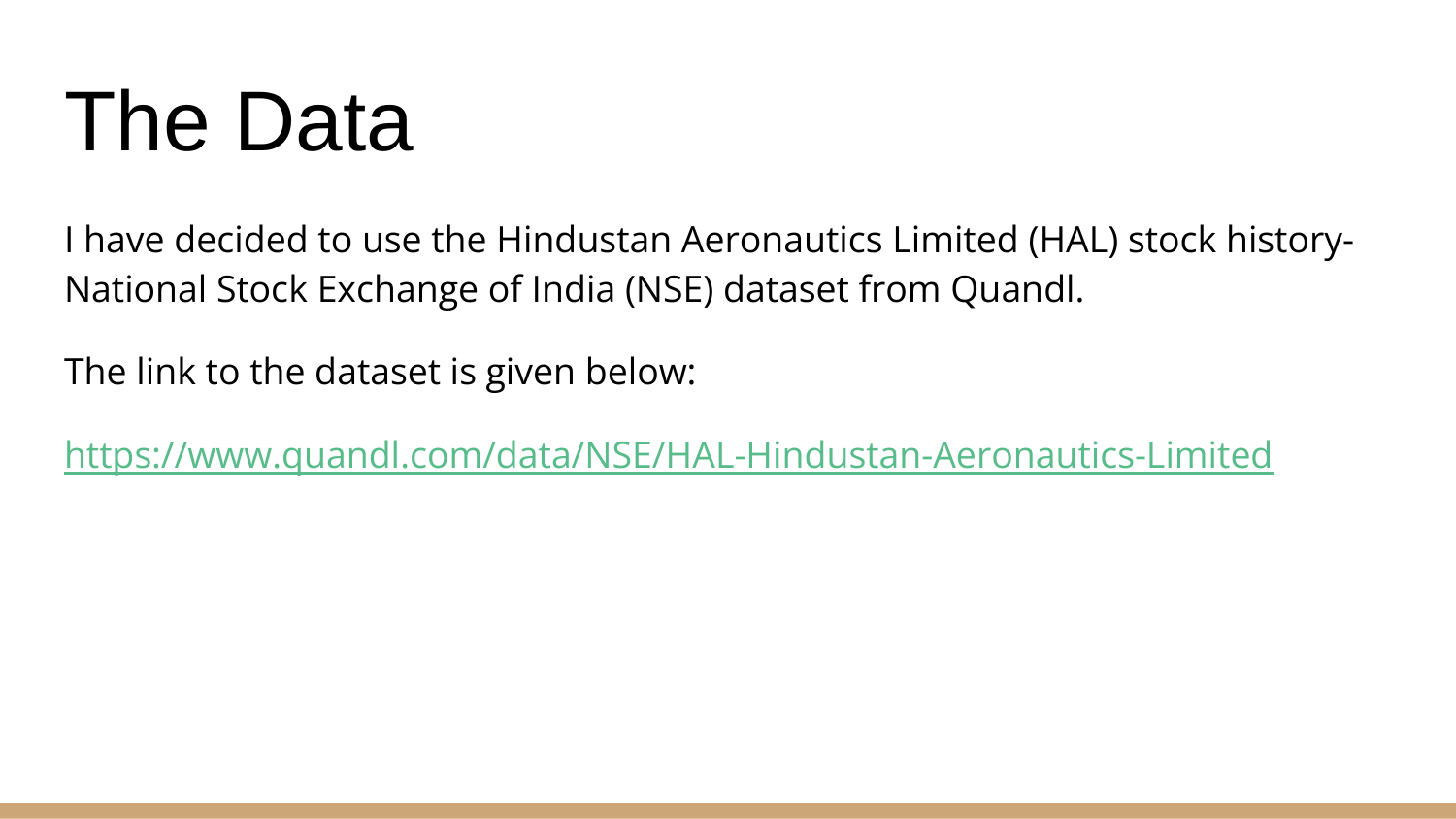

# The Data
I have decided to use the Hindustan Aeronautics Limited (HAL) stock history- National Stock Exchange of India (NSE) dataset from Quandl.
The link to the dataset is given below:
https://www.quandl.com/data/NSE/HAL-Hindustan-Aeronautics-Limited